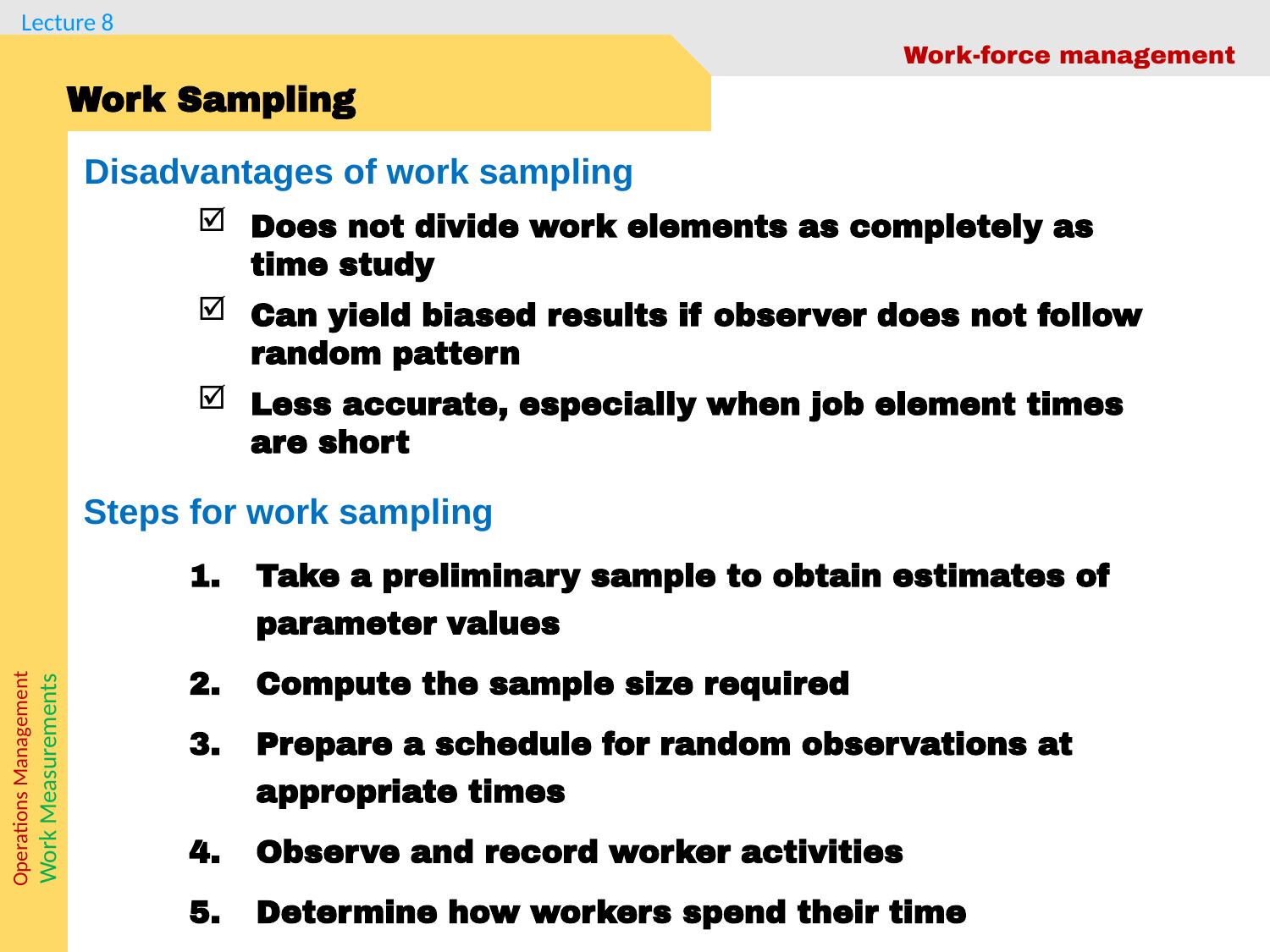

Work-force management
Work Sampling
Disadvantages of work sampling
Does not divide work elements as completely as time study
Can yield biased results if observer does not follow random pattern
Less accurate, especially when job element times are short
Steps for work sampling
Take a preliminary sample to obtain estimates of parameter values
Compute the sample size required
Prepare a schedule for random observations at appropriate times
Observe and record worker activities
Determine how workers spend their time